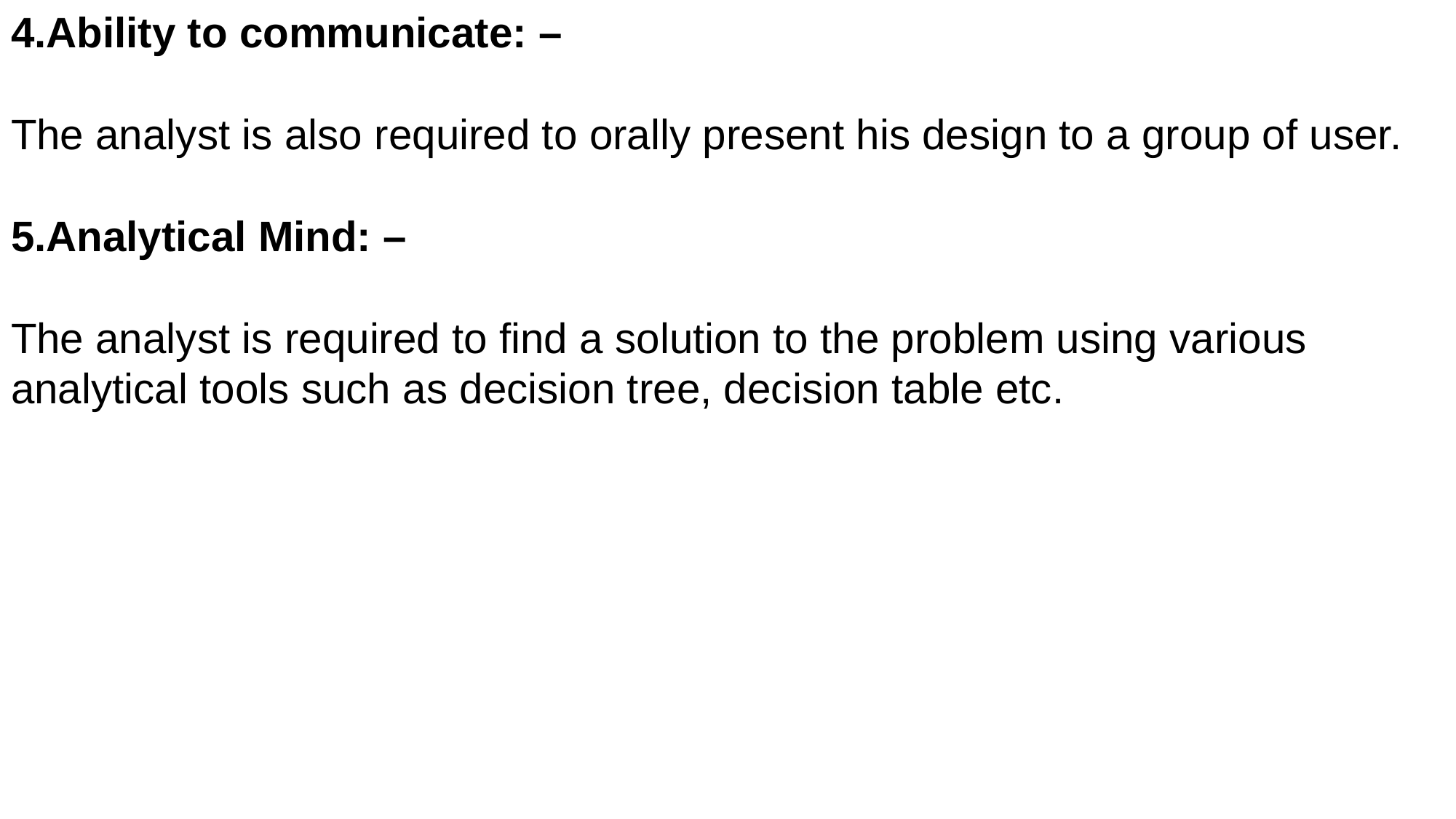

4.Ability to communicate: –

The analyst is also required to orally present his design to a group of user.

5.Analytical Mind: –

The analyst is required to find a solution to the problem using various analytical tools such as decision tree, decision table etc.